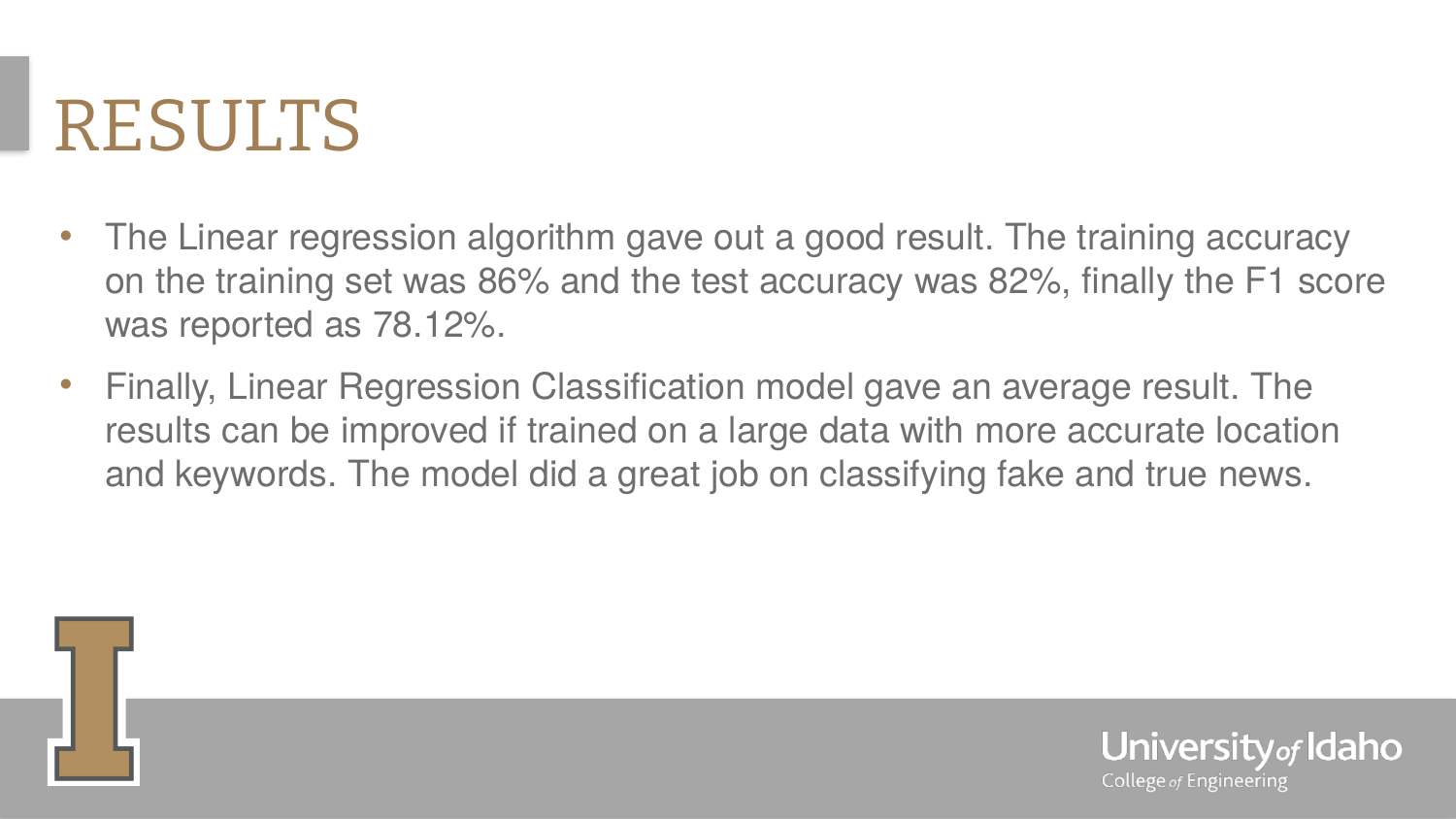

# RESULTS
The Linear regression algorithm gave out a good result. The training accuracy on the training set was 86% and the test accuracy was 82%, finally the F1 score was reported as 78.12%.
Finally, Linear Regression Classification model gave an average result. The results can be improved if trained on a large data with more accurate location and keywords. The model did a great job on classifying fake and true news.